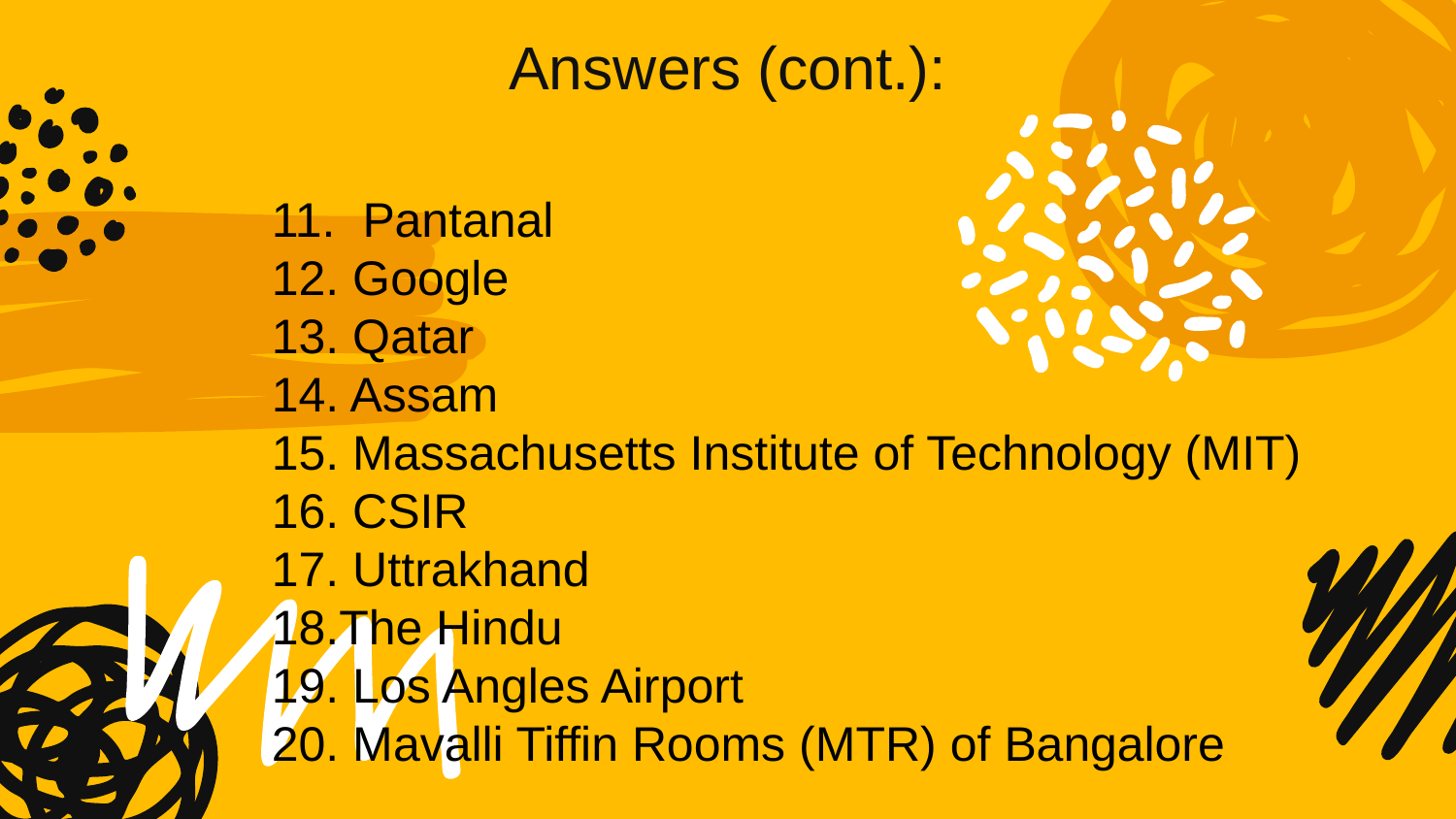

# Answers (cont.):
11.  Pantanal
12. Google
13. Qatar
14. Assam
15. Massachusetts Institute of Technology (MIT)
16. CSIR
17. Uttrakhand
18.The Hindu
19. Los Angles Airport
20. Mavalli Tiffin Rooms (MTR) of Bangalore